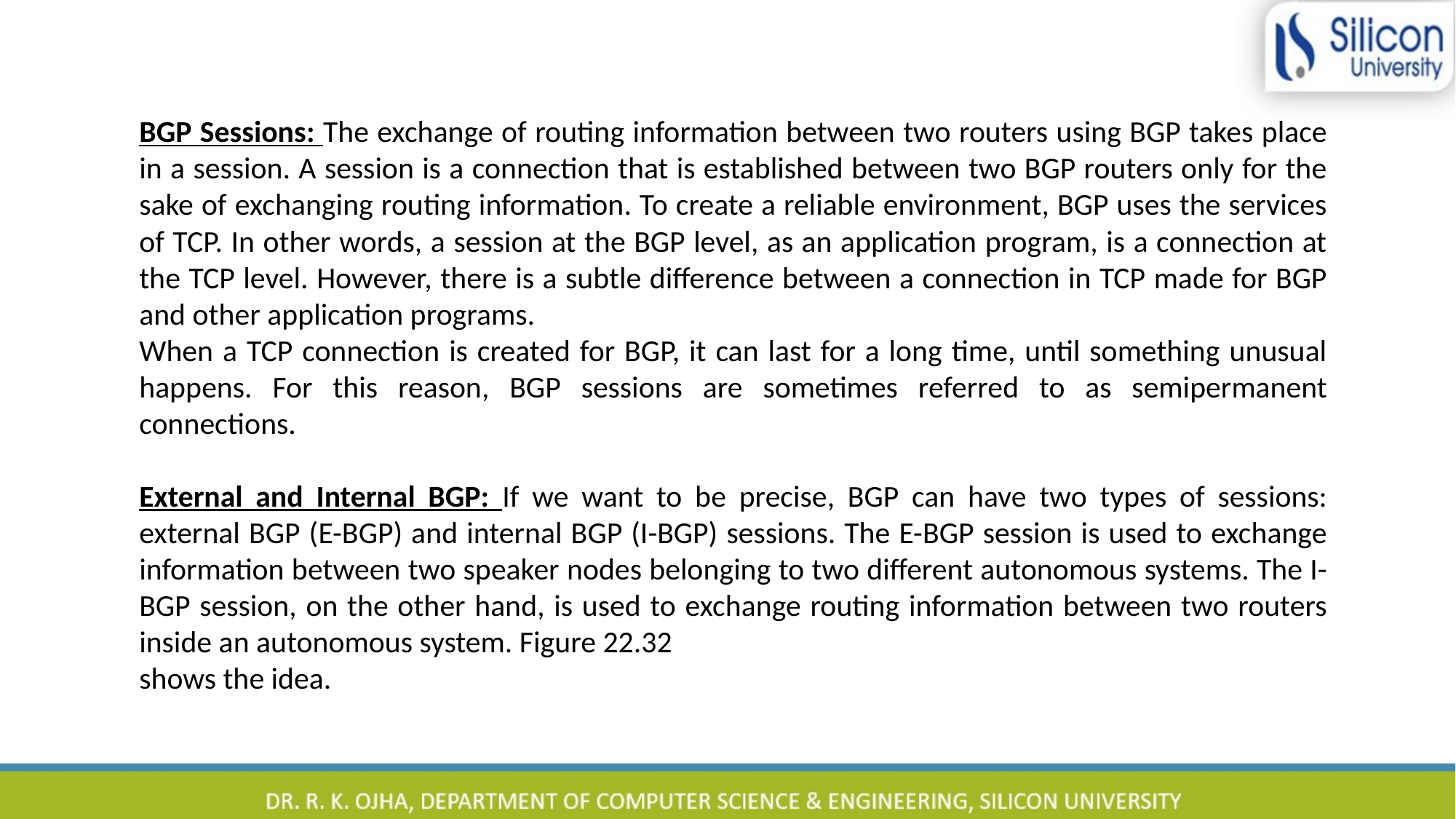

BGP Sessions: The exchange of routing information between two routers using BGP takes place in a session. A session is a connection that is established between two BGP routers only for the sake of exchanging routing information. To create a reliable environment, BGP uses the services of TCP. In other words, a session at the BGP level, as an application program, is a connection at the TCP level. However, there is a subtle difference between a connection in TCP made for BGP and other application programs.
When a TCP connection is created for BGP, it can last for a long time, until something unusual happens. For this reason, BGP sessions are sometimes referred to as semipermanent connections.

External and Internal BGP: If we want to be precise, BGP can have two types of sessions: external BGP (E-BGP) and internal BGP (I-BGP) sessions. The E-BGP session is used to exchange information between two speaker nodes belonging to two different autonomous systems. The I-BGP session, on the other hand, is used to exchange routing information between two routers inside an autonomous system. Figure 22.32
shows the idea.
74